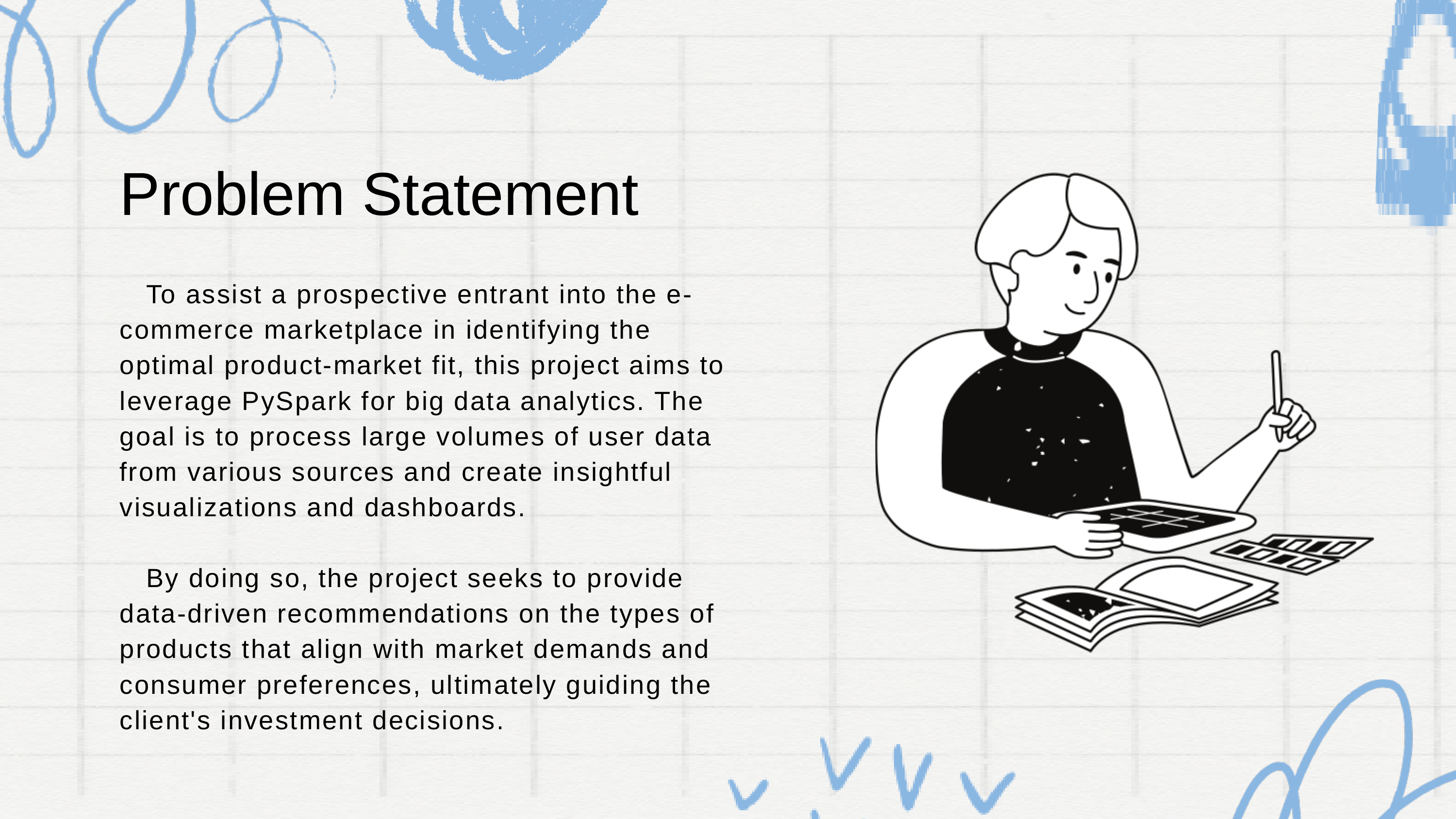

Problem Statement
   To assist a prospective entrant into the e-commerce marketplace in identifying the optimal product-market fit, this project aims to leverage PySpark for big data analytics. The goal is to process large volumes of user data from various sources and create insightful visualizations and dashboards.

   By doing so, the project seeks to provide data-driven recommendations on the types of products that align with market demands and consumer preferences, ultimately guiding the client's investment decisions.